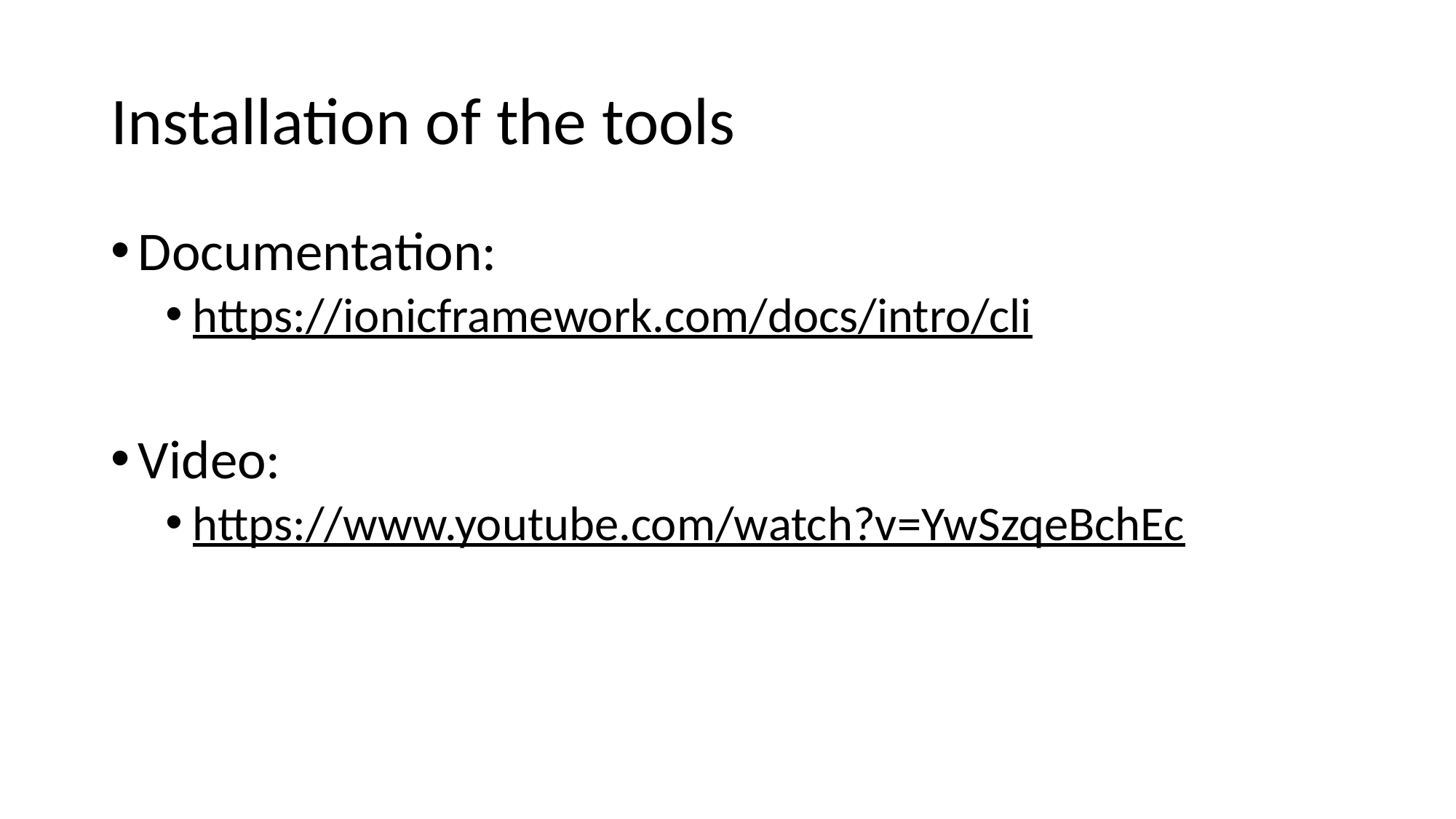

# Installation of the tools
Documentation:
https://ionicframework.com/docs/intro/cli

Video:
https://www.youtube.com/watch?v=YwSzqeBchEc